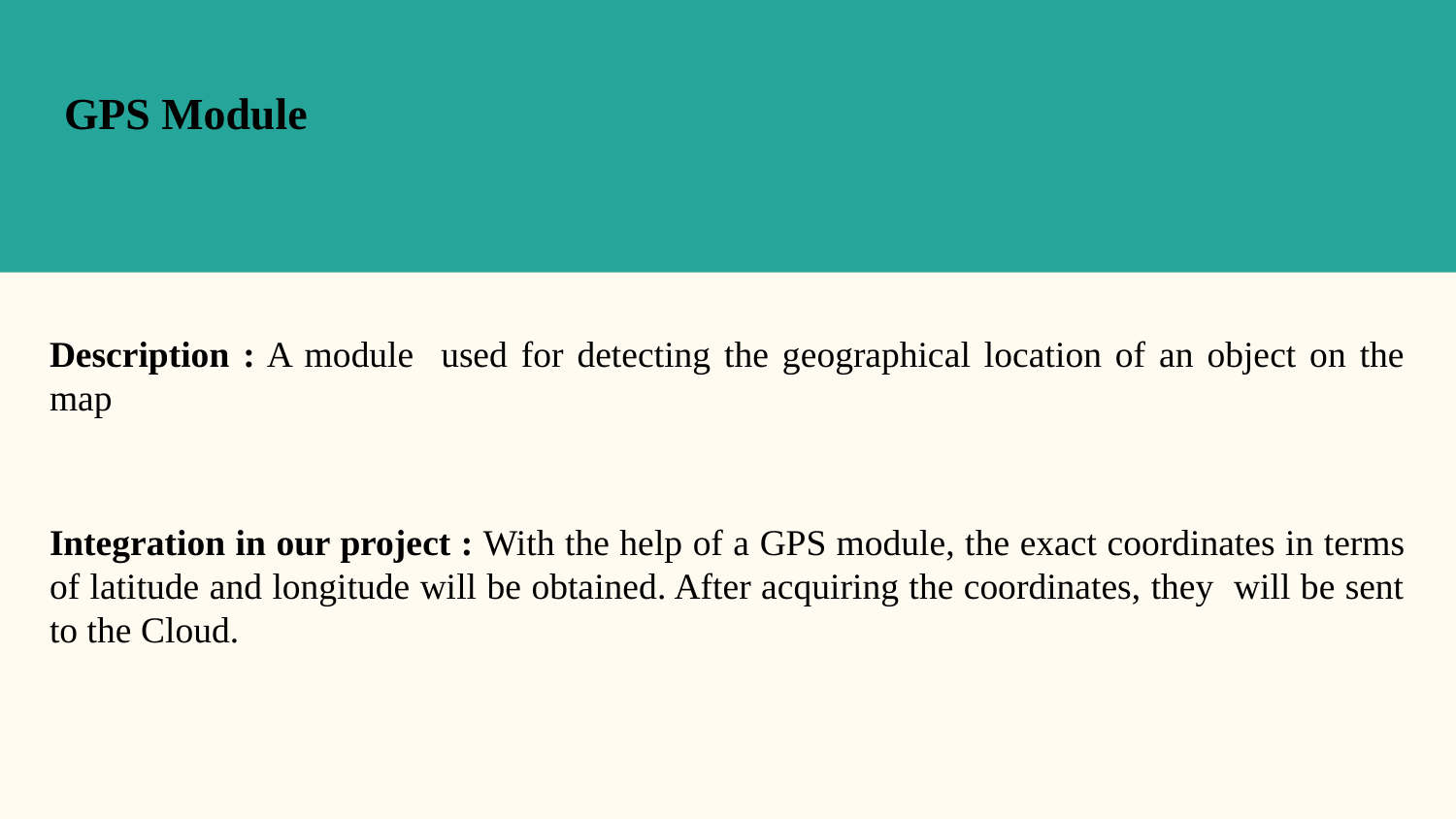

GPS Module

Description : A module  used for detecting the geographical location of an object on the map

Integration in our project : With the help of a GPS module, the exact coordinates in terms of latitude and longitude will be obtained. After acquiring the coordinates, they  will be sent to the Cloud.